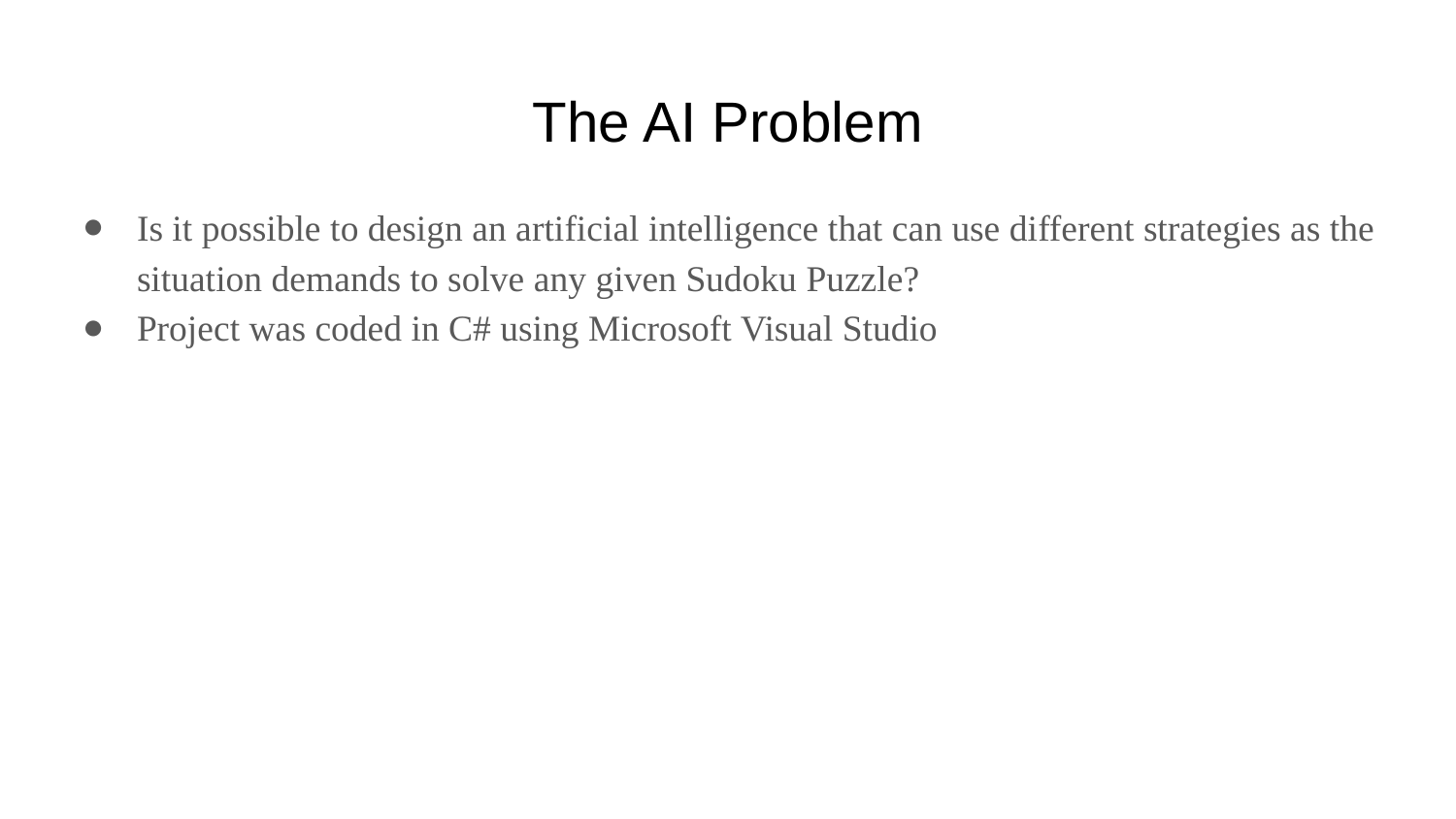

# The AI Problem
Is it possible to design an artificial intelligence that can use different strategies as the situation demands to solve any given Sudoku Puzzle?
Project was coded in C# using Microsoft Visual Studio